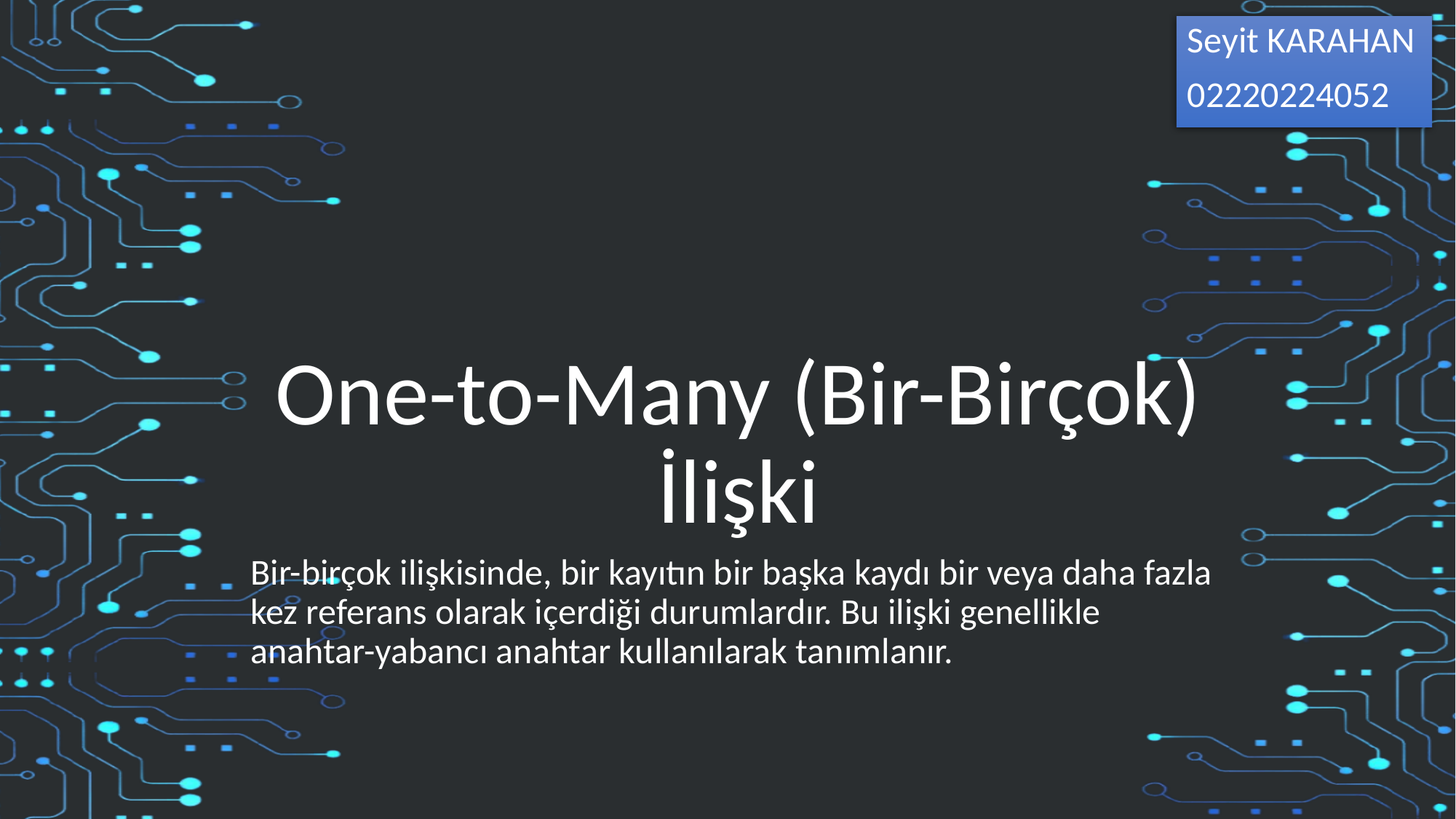

Seyit KARAHAN
02220224052
# One-to-Many (Bir-Birçok) İlişki
Bir-birçok ilişkisinde, bir kayıtın bir başka kaydı bir veya daha fazla kez referans olarak içerdiği durumlardır. Bu ilişki genellikle anahtar-yabancı anahtar kullanılarak tanımlanır.